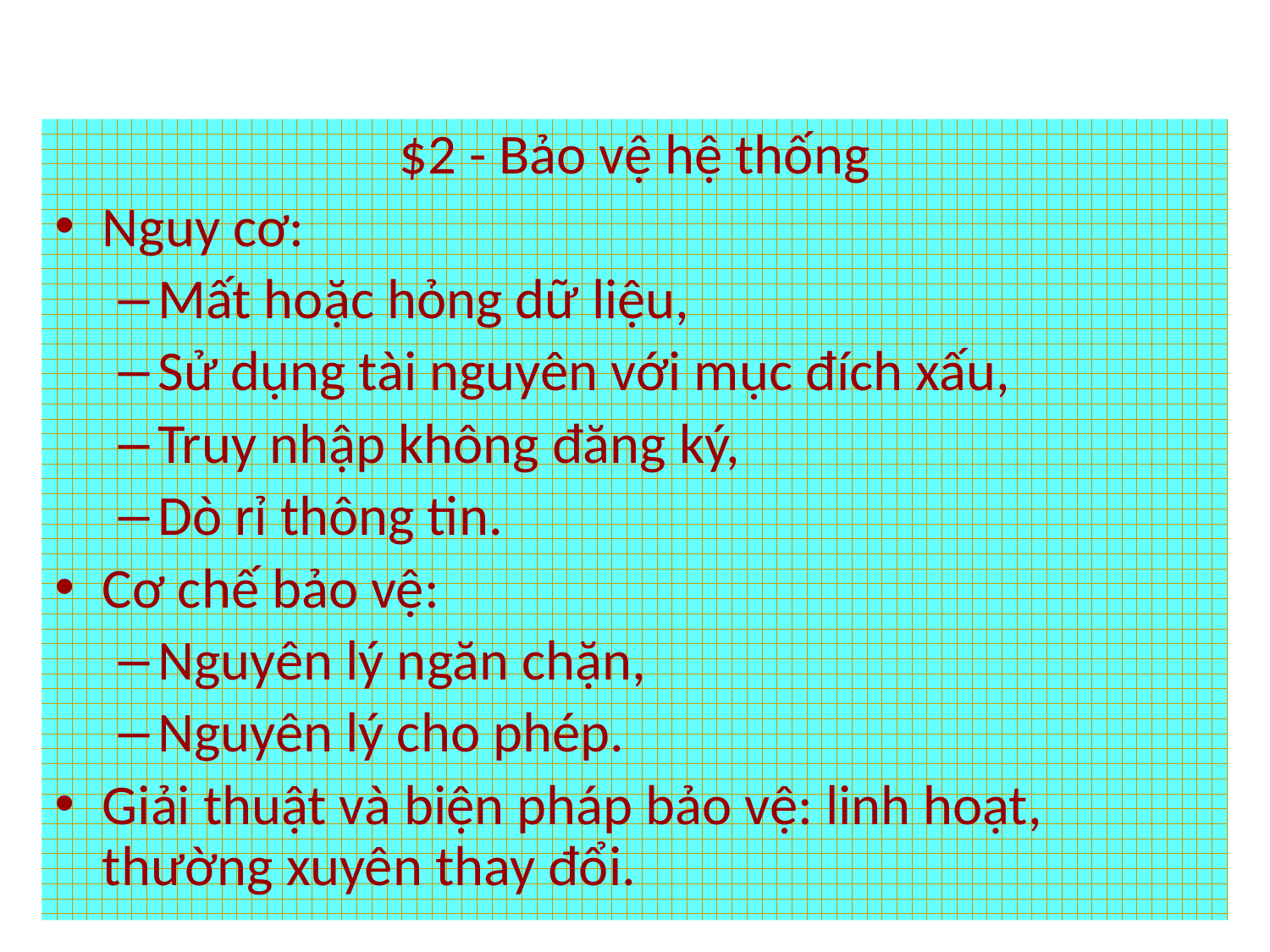

#
$2 - Bảo vệ hệ thống
Nguy cơ:
Mất hoặc hỏng dữ liệu,
Sử dụng tài nguyên với mục đích xấu,
Truy nhập không đăng ký,
Dò rỉ thông tin.
Cơ chế bảo vệ:
Nguyên lý ngăn chặn,
Nguyên lý cho phép.
Giải thuật và biện pháp bảo vệ: linh hoạt, thường xuyên thay đổi.
2